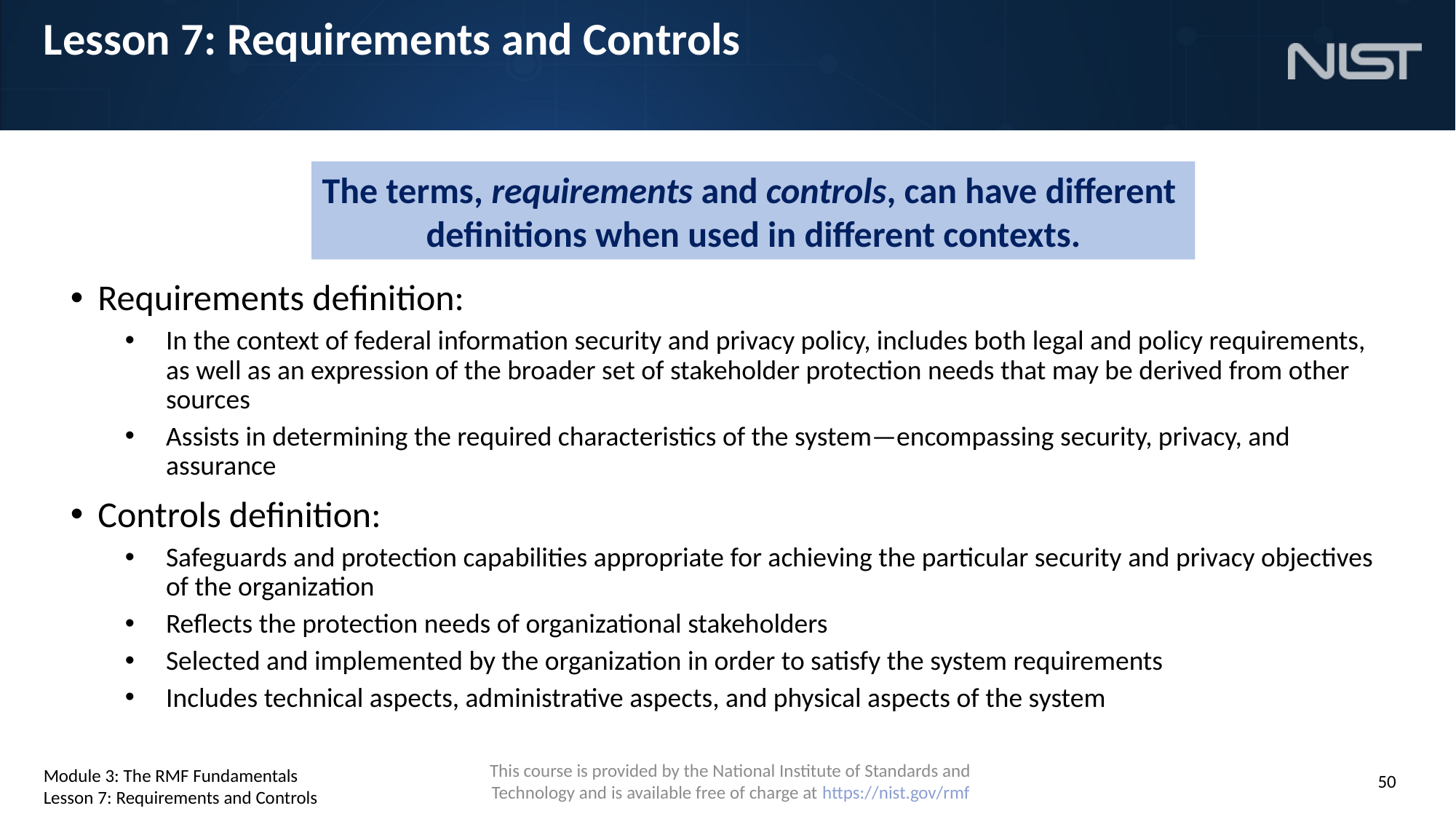

# Lesson 7: Requirements and Controls
The terms, requirements and controls, can have different
definitions when used in different contexts.
Requirements definition:
In the context of federal information security and privacy policy, includes both legal and policy requirements, as well as an expression of the broader set of stakeholder protection needs that may be derived from other sources
Assists in determining the required characteristics of the system—encompassing security, privacy, and assurance
Controls definition:
Safeguards and protection capabilities appropriate for achieving the particular security and privacy objectives of the organization
Reflects the protection needs of organizational stakeholders
Selected and implemented by the organization in order to satisfy the system requirements
Includes technical aspects, administrative aspects, and physical aspects of the system
Module 3: The RMF Fundamentals
Lesson 7: Requirements and Controls
50